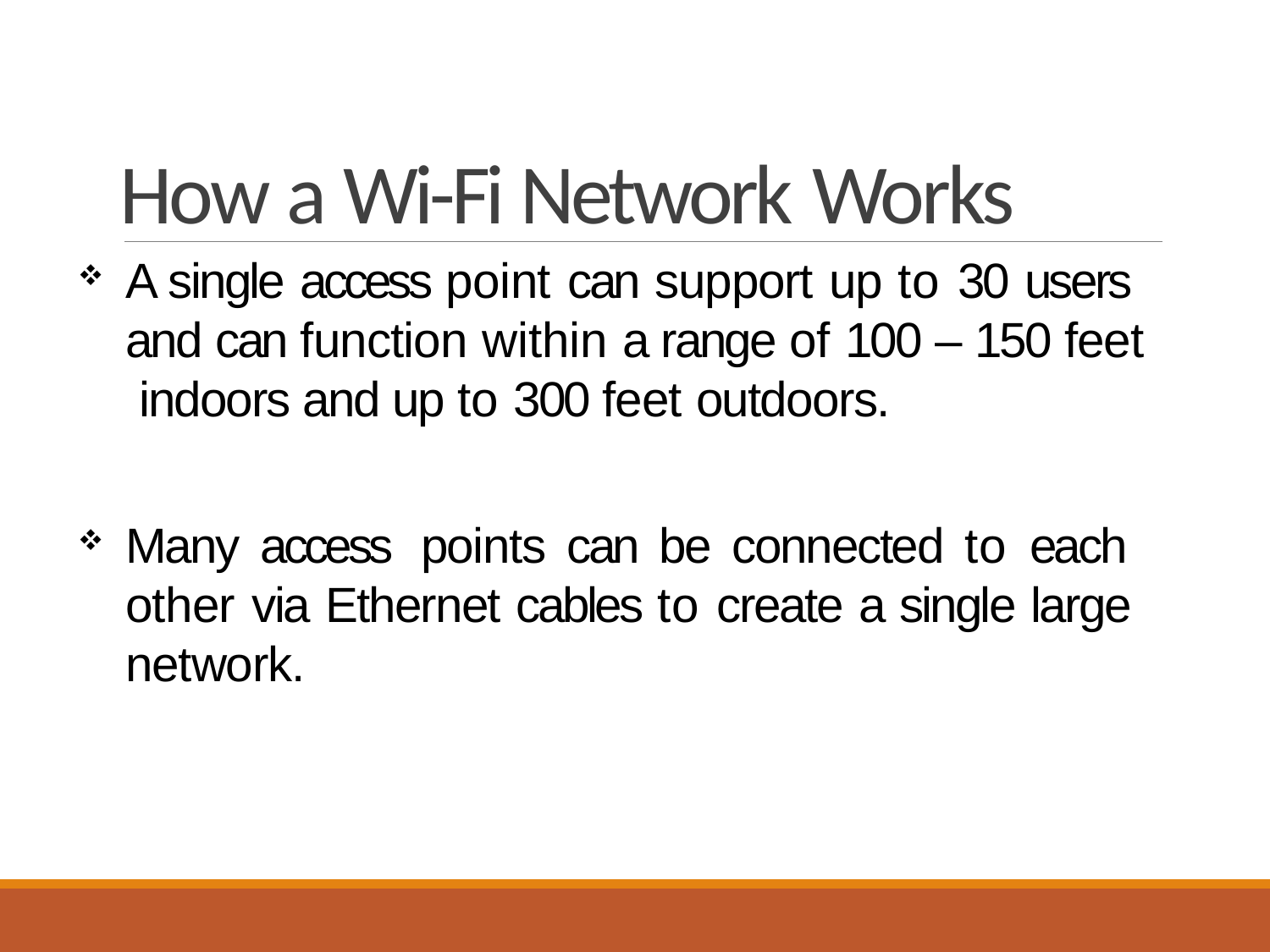

# How a Wi-Fi Network Works
A single access point can support up to 30 users  and can function within a range of 100 – 150 feet  indoors and up to 300 feet outdoors.

Many access points can be connected to each  other via Ethernet cables to create a single large  network.